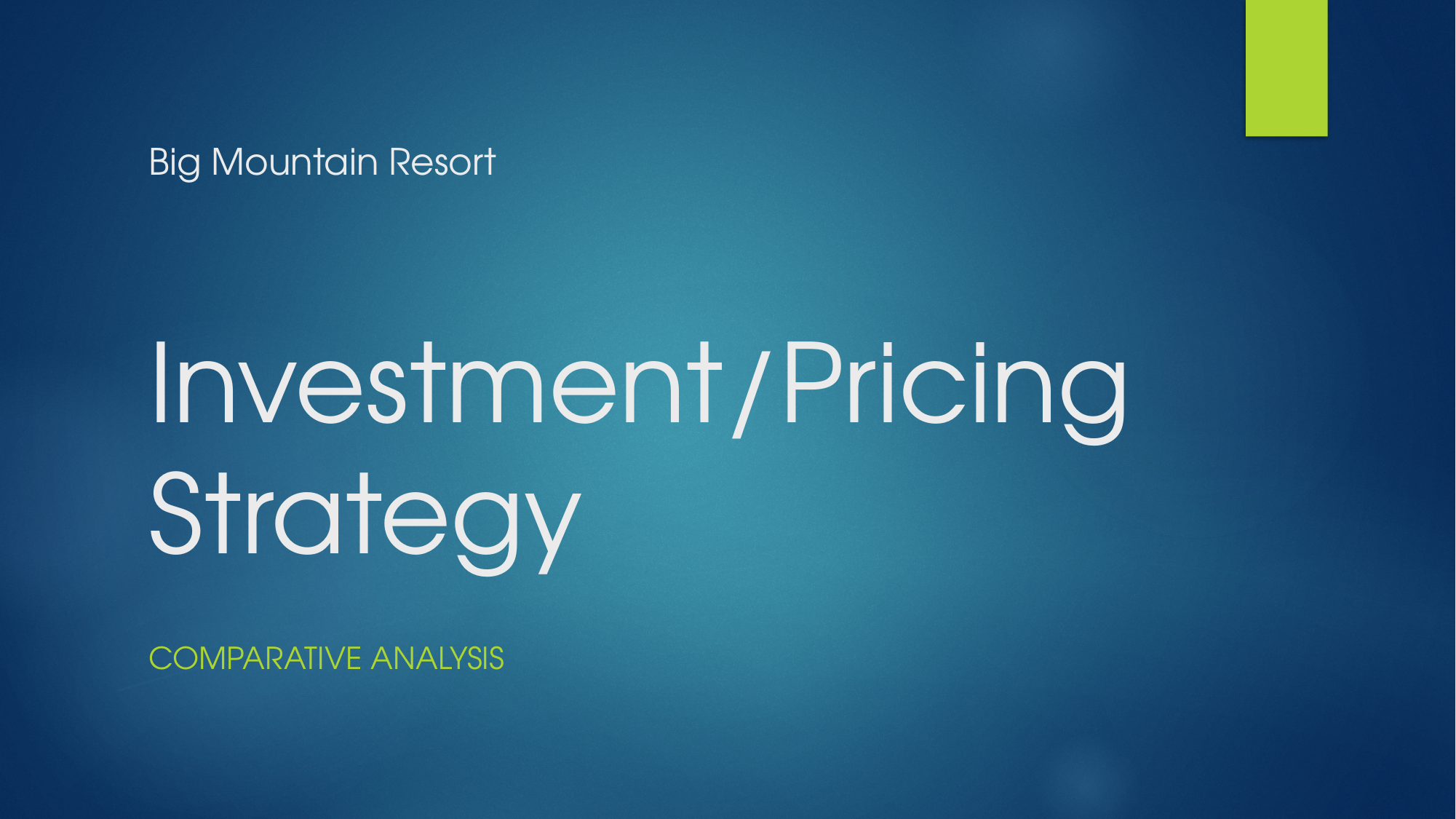

# Big Mountain Resort Investment/Pricing Strategy
Comparative Analysis